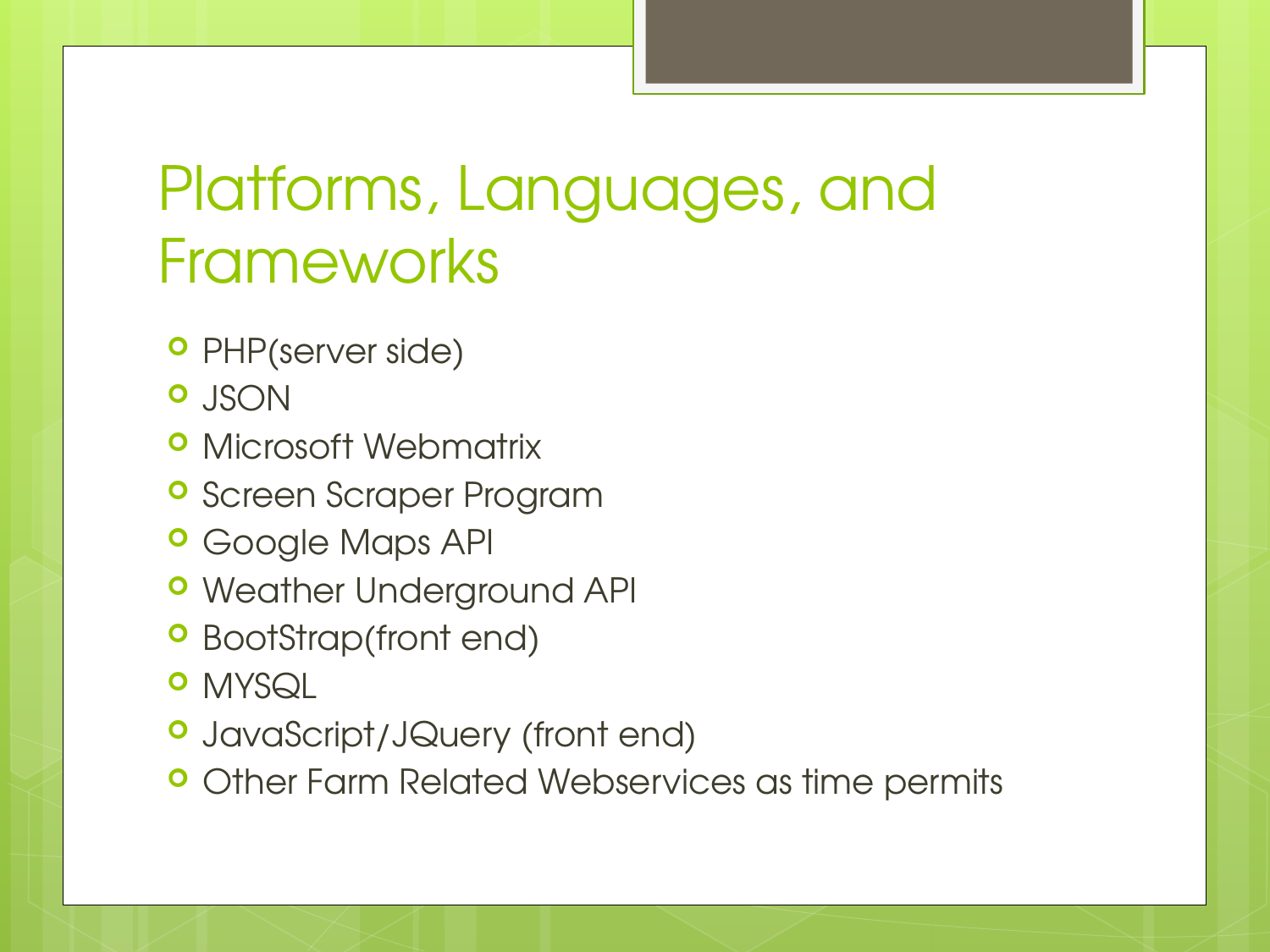

# Platforms, Languages, and Frameworks
PHP(server side)
JSON
Microsoft Webmatrix
Screen Scraper Program
Google Maps API
Weather Underground API
BootStrap(front end)
MYSQL
JavaScript/JQuery (front end)
Other Farm Related Webservices as time permits